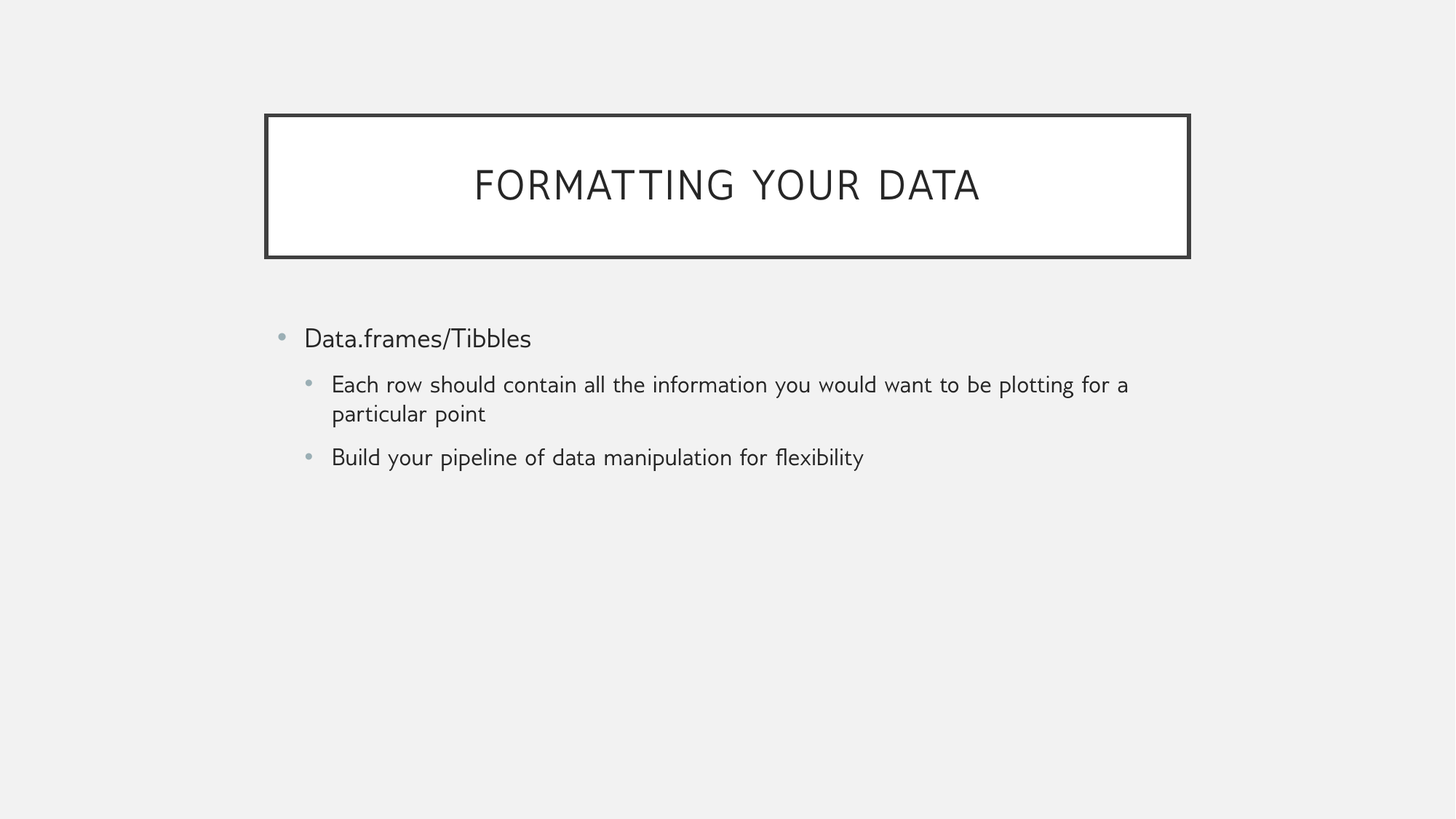

# Formatting your Data
Data.frames/Tibbles
Each row should contain all the information you would want to be plotting for a particular point
Build your pipeline of data manipulation for flexibility